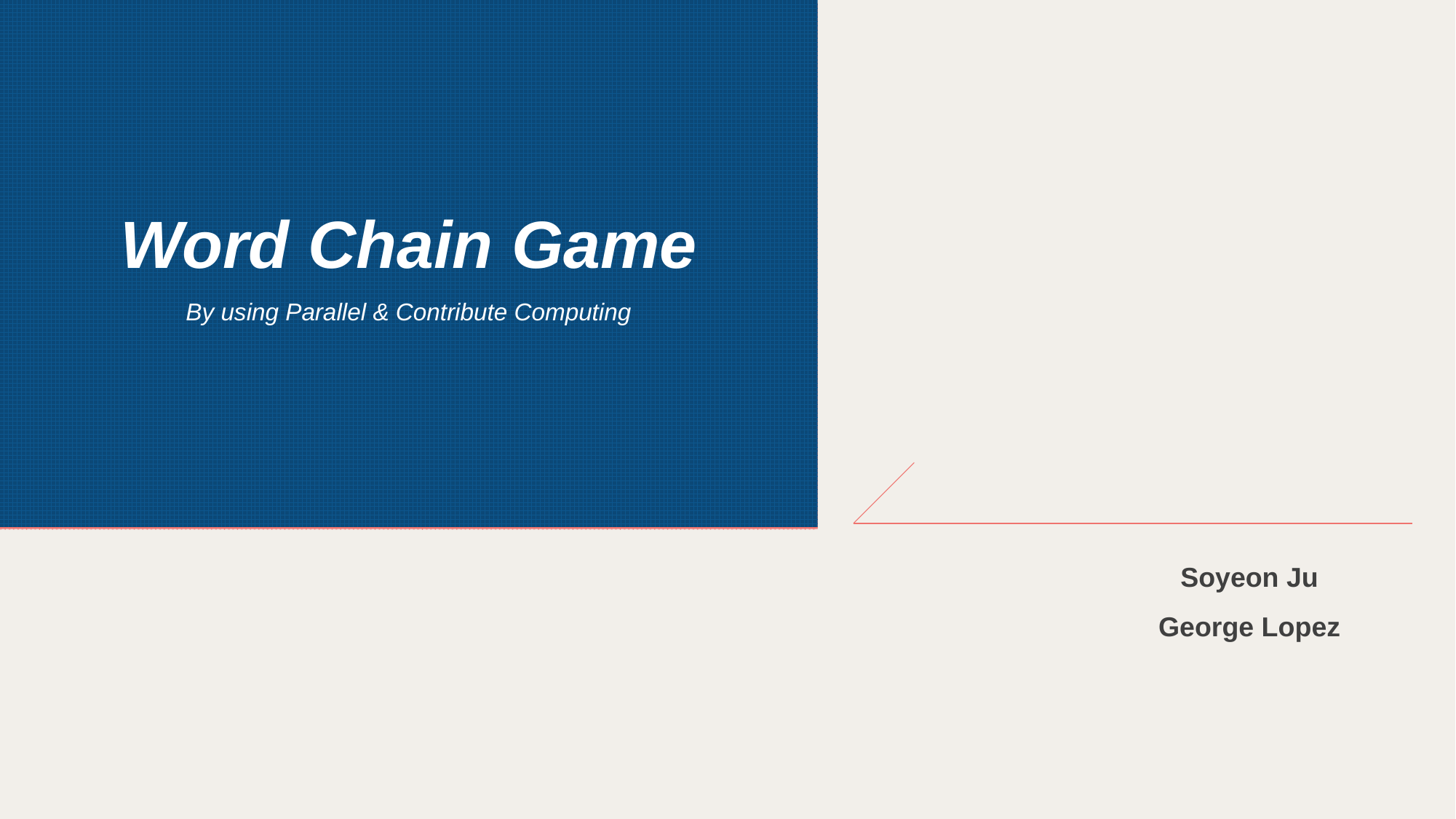

Word Chain Game
By using Parallel & Contribute Computing
Soyeon Ju
George Lopez